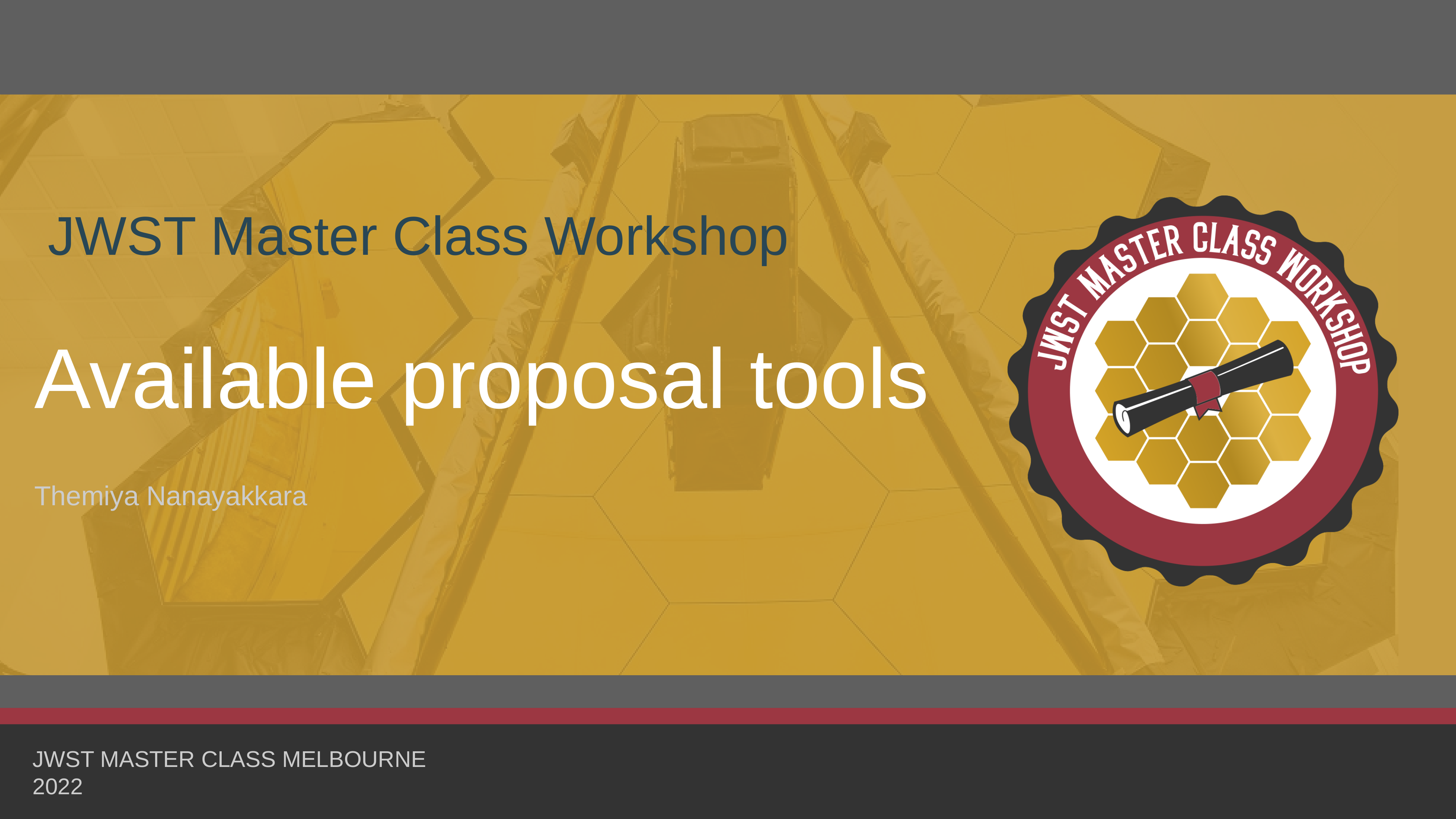

# Available proposal tools
Themiya Nanayakkara
JWST MASTER CLASS MELBOURNE 2022